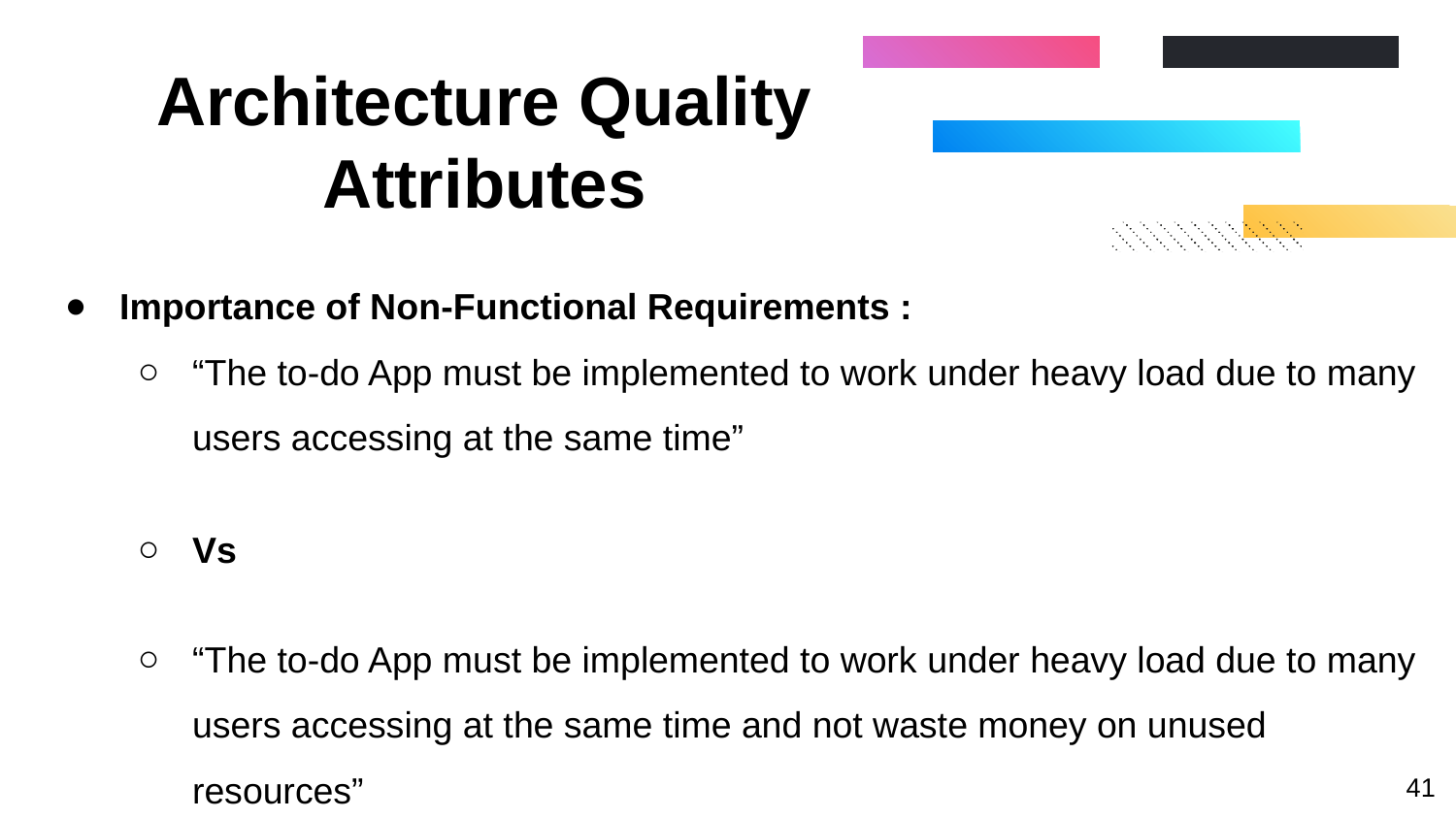

# Architecture Quality Attributes
Importance of Non-Functional Requirements :
“The to-do App must be implemented to work under heavy load due to many users accessing at the same time”
Vs
“The to-do App must be implemented to work under heavy load due to many users accessing at the same time and not waste money on unused resources”
41